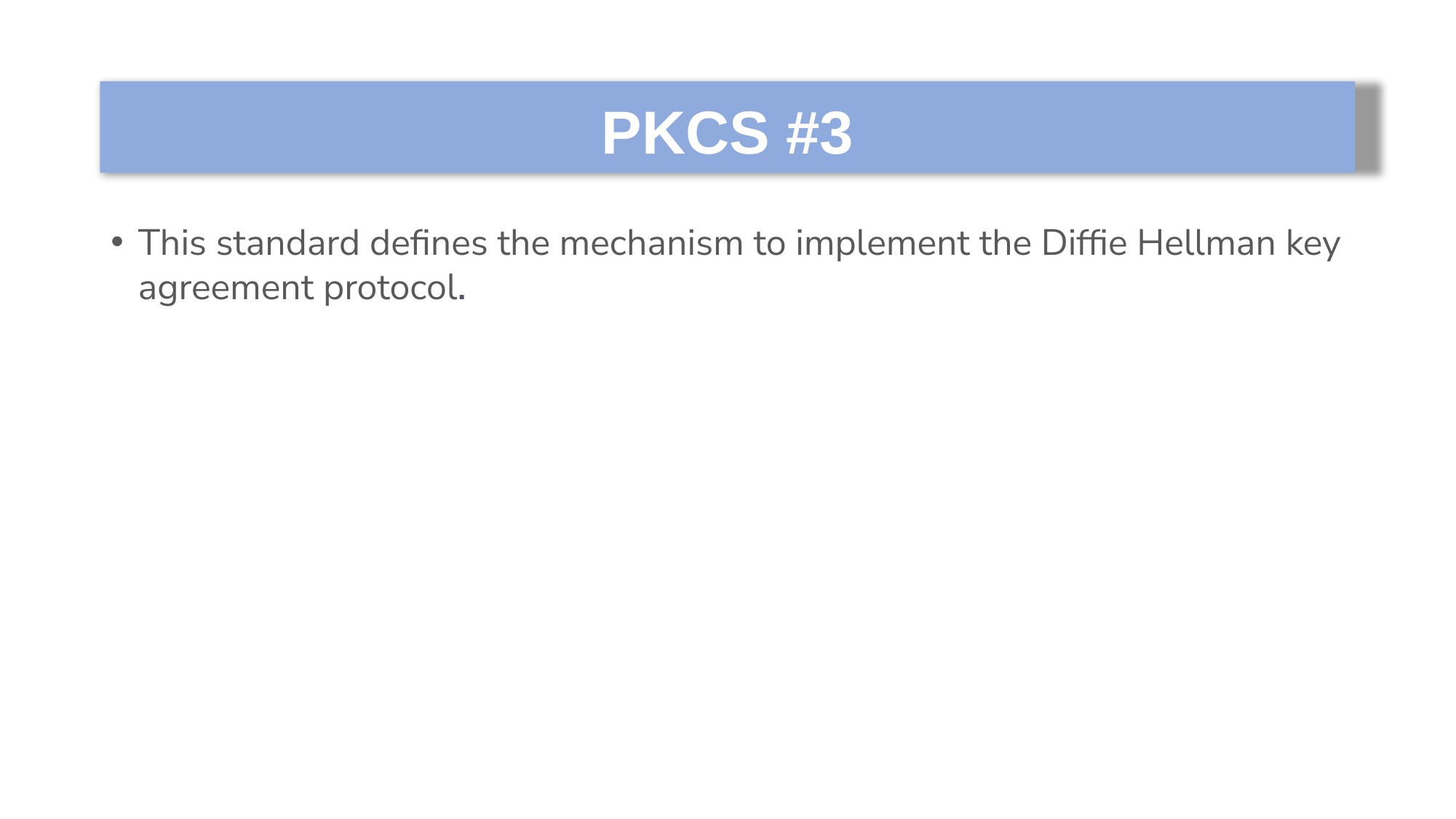

# PKCS #3
This standard defines the mechanism to implement the Diffie Hellman key agreement protocol.